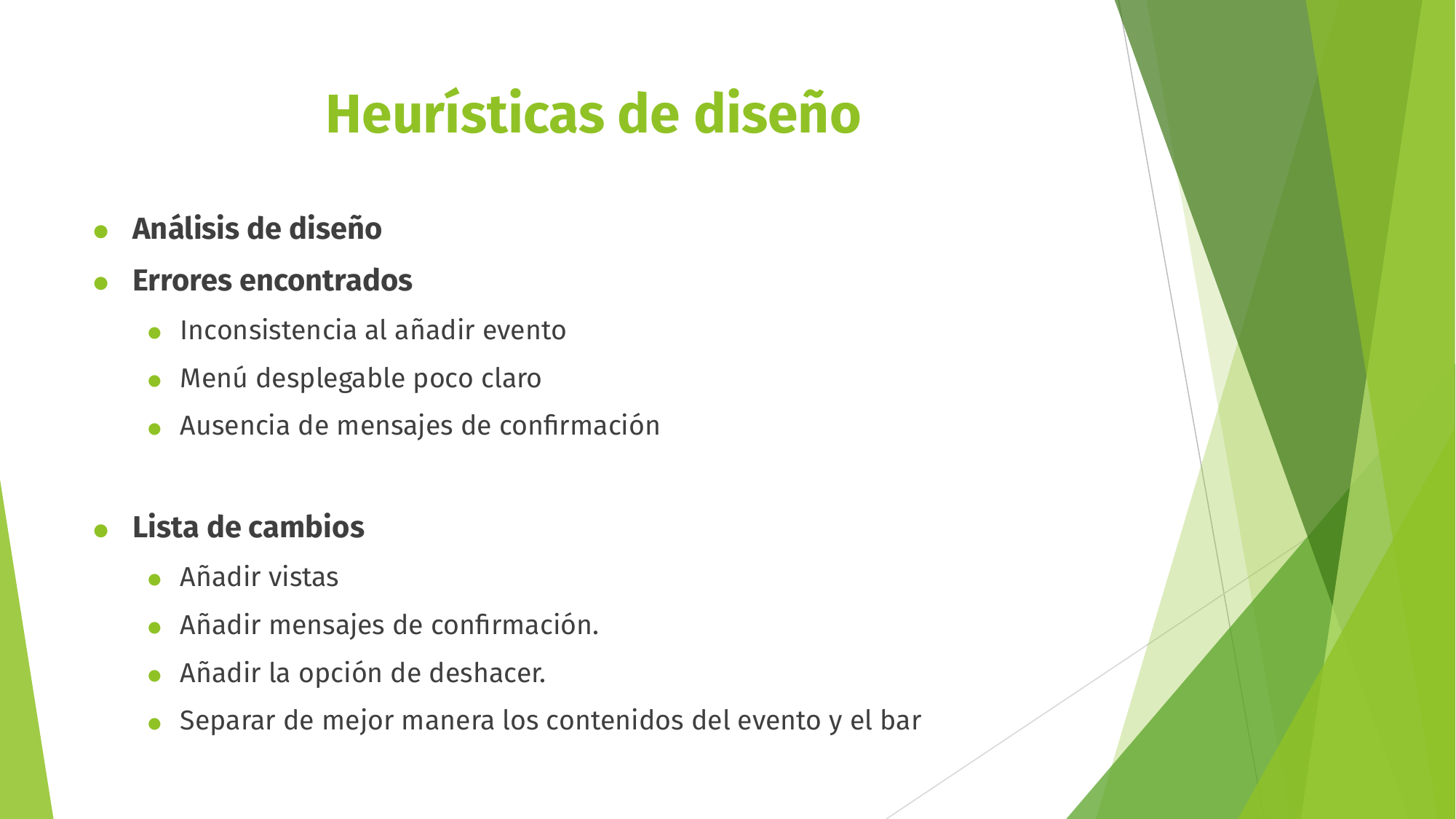

# Heurísticas de diseño
Análisis de diseño
Errores encontrados
Inconsistencia al añadir evento
Menú desplegable poco claro
Ausencia de mensajes de confirmación

Lista de cambios
Añadir vistas
Añadir mensajes de confirmación.
Añadir la opción de deshacer.
Separar de mejor manera los contenidos del evento y el bar